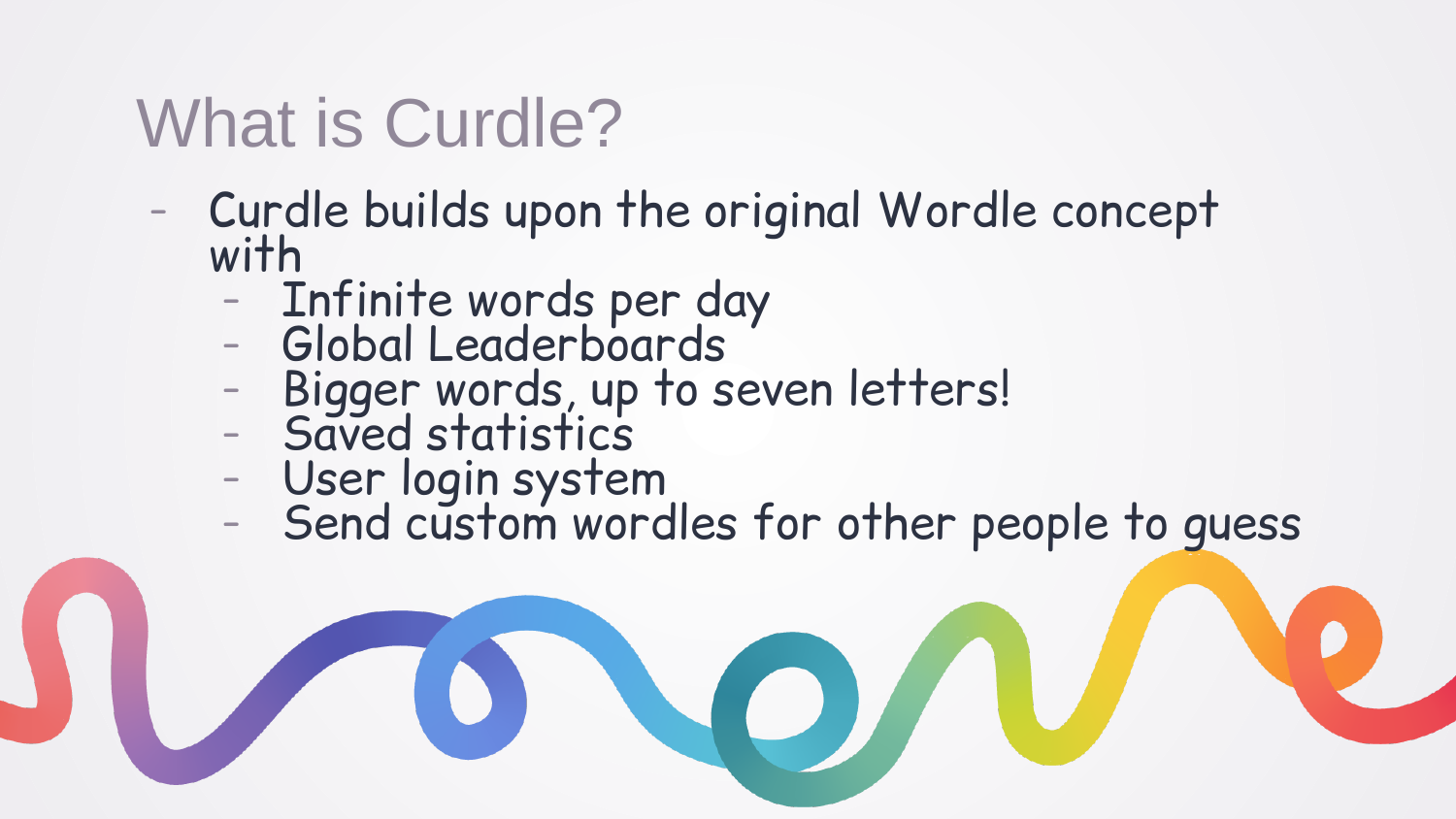

# What is Curdle?
Curdle builds upon the original Wordle concept with
Infinite words per day
Global Leaderboards
Bigger words, up to seven letters!
Saved statistics
User login system
Send custom wordles for other people to guess